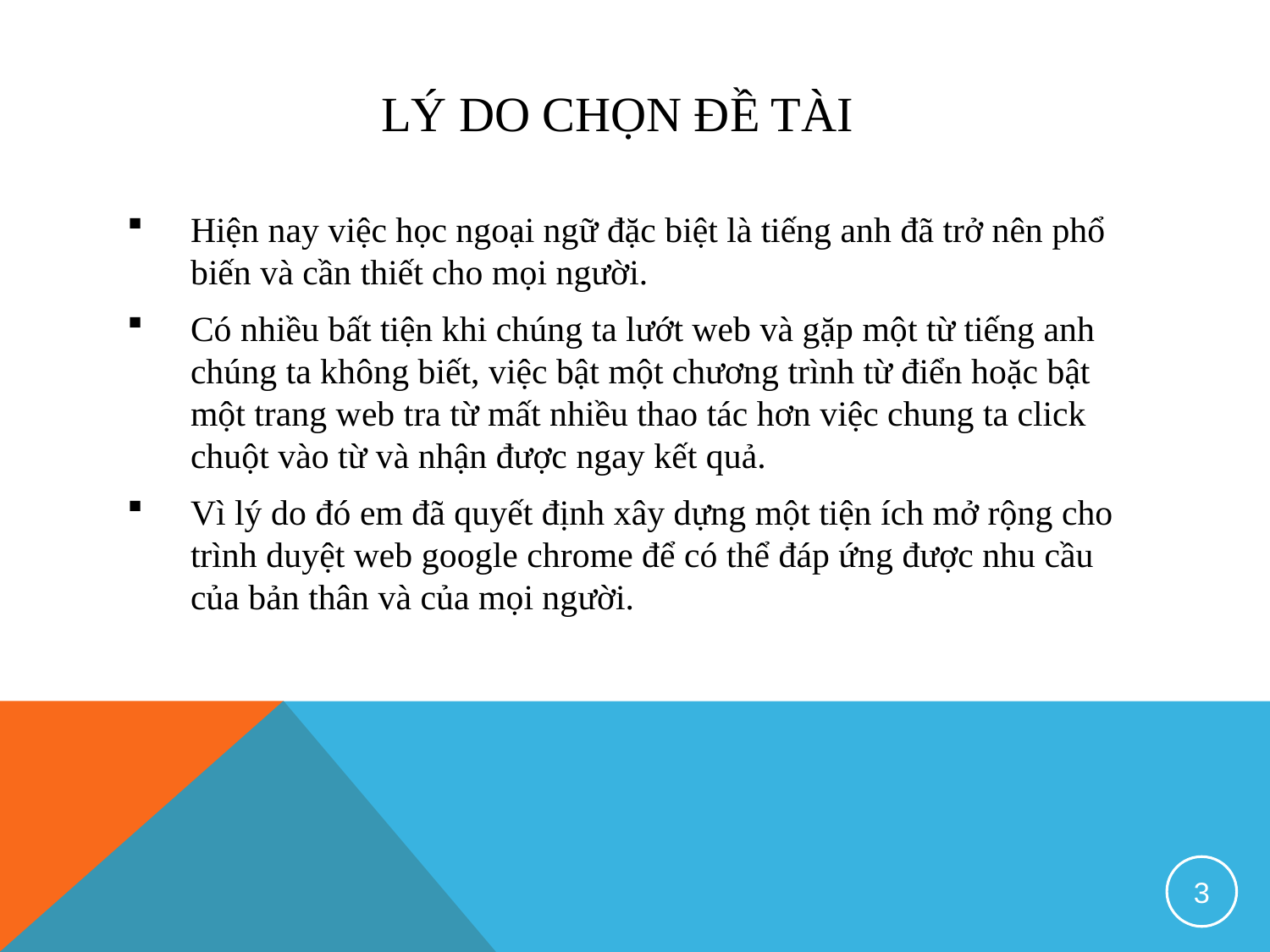

# Lý do chọn đề tài
Hiện nay việc học ngoại ngữ đặc biệt là tiếng anh đã trở nên phổ biến và cần thiết cho mọi người.
Có nhiều bất tiện khi chúng ta lướt web và gặp một từ tiếng anh chúng ta không biết, việc bật một chương trình từ điển hoặc bật một trang web tra từ mất nhiều thao tác hơn việc chung ta click chuột vào từ và nhận được ngay kết quả.
Vì lý do đó em đã quyết định xây dựng một tiện ích mở rộng cho trình duyệt web google chrome để có thể đáp ứng được nhu cầu của bản thân và của mọi người.

3